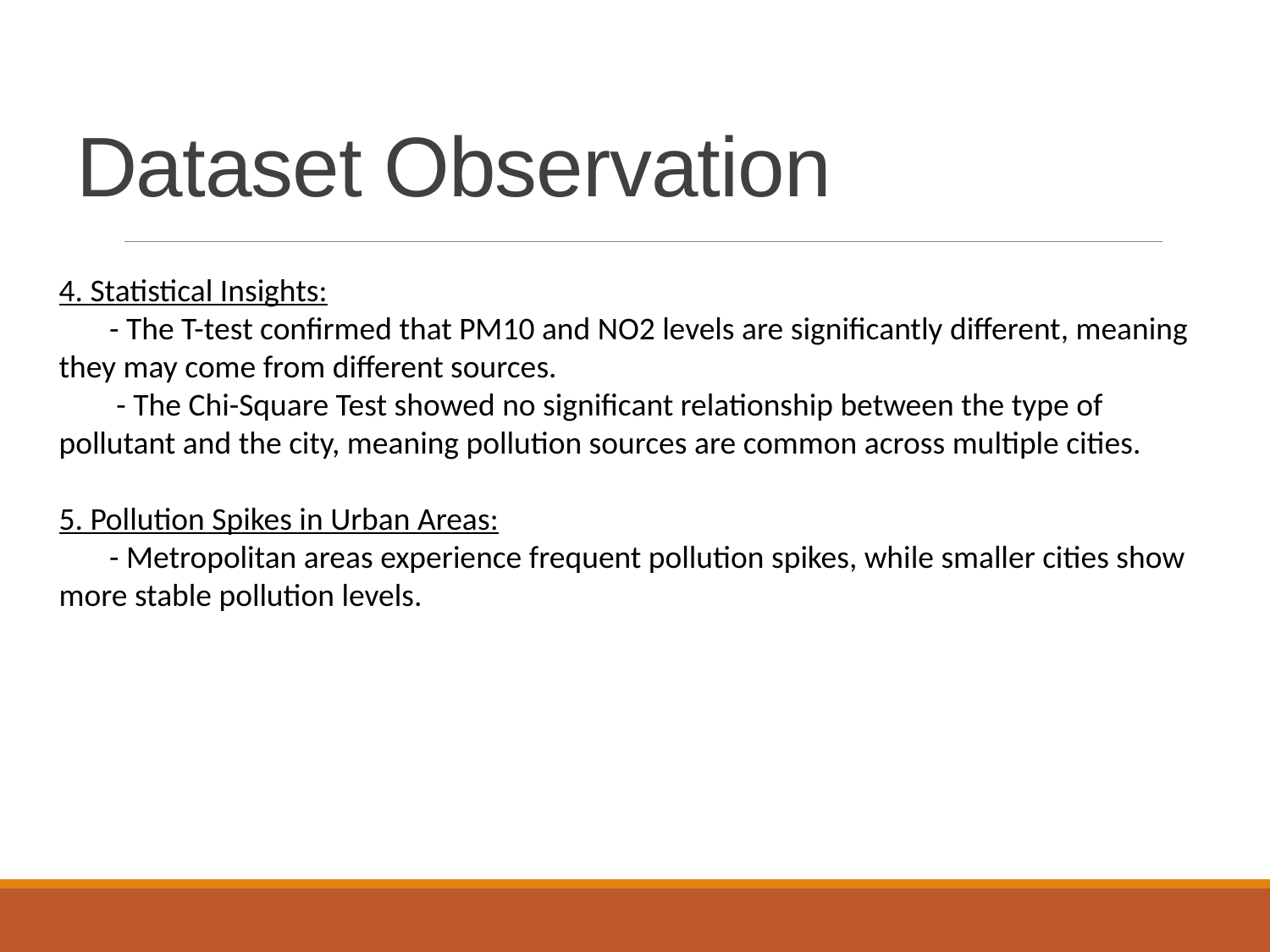

# Dataset Observation
4. Statistical Insights:
       - The T-test confirmed that PM10 and NO2 levels are significantly different, meaning they may come from different sources.
        - The Chi-Square Test showed no significant relationship between the type of pollutant and the city, meaning pollution sources are common across multiple cities.

5. Pollution Spikes in Urban Areas:
       - Metropolitan areas experience frequent pollution spikes, while smaller cities show more stable pollution levels.